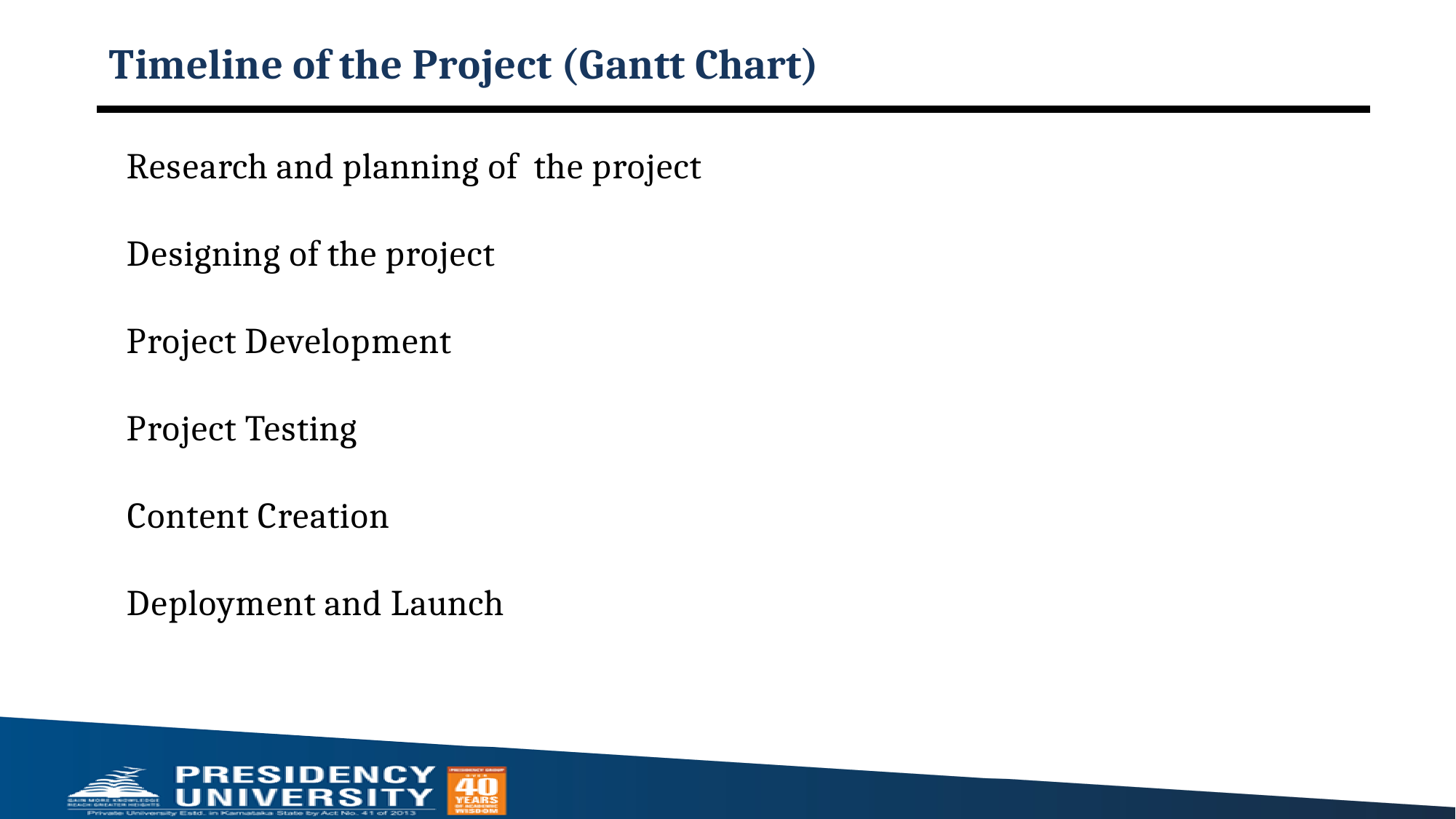

# Timeline of the Project (Gantt Chart)
Research and planning of  the project

Designing of the project

Project Development

Project Testing

Content Creation

Deployment and Launch